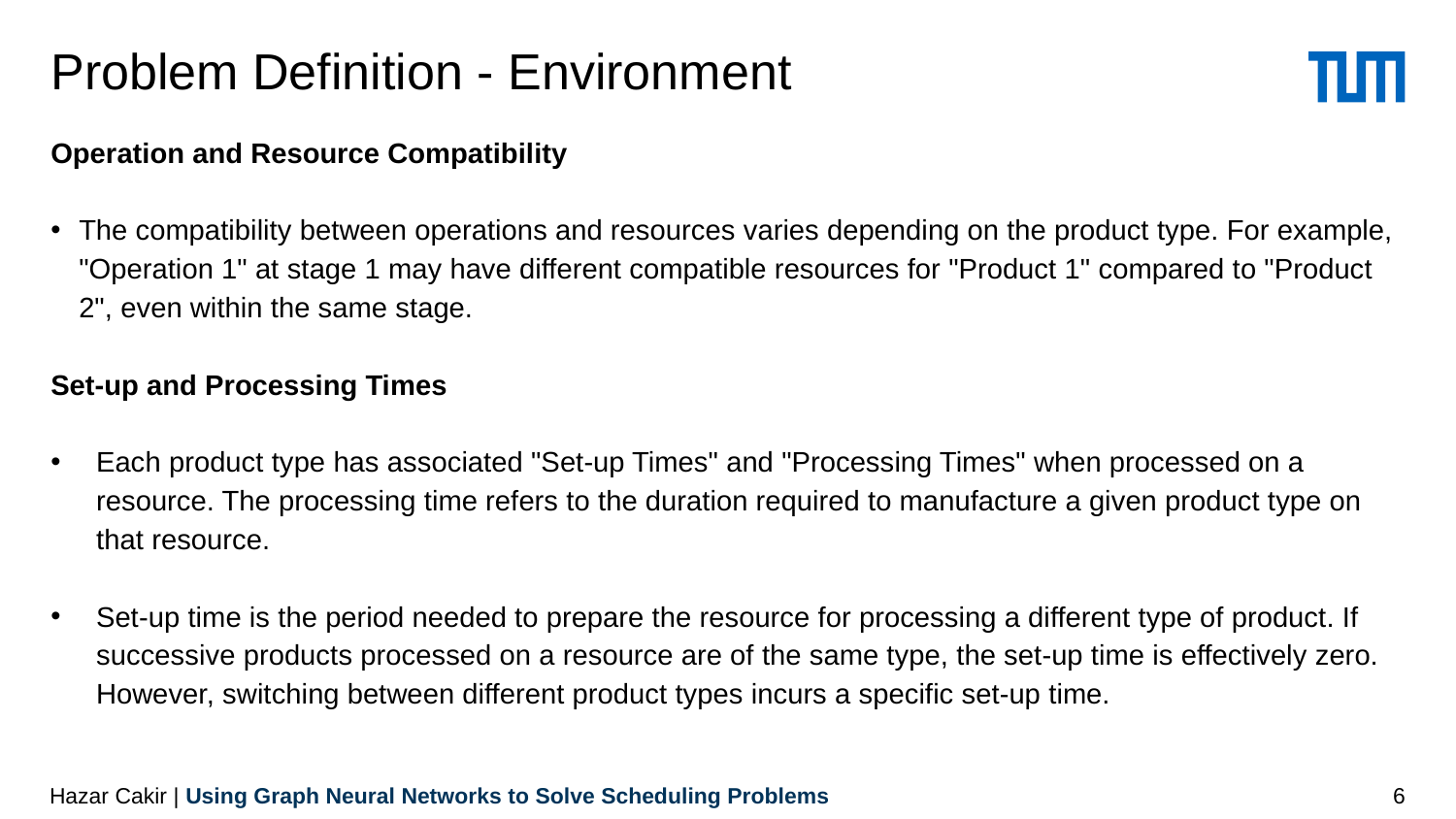

# Problem Definition - Environment
Operation and Resource Compatibility

The compatibility between operations and resources varies depending on the product type. For example, "Operation 1" at stage 1 may have different compatible resources for "Product 1" compared to "Product 2", even within the same stage.

Set-up and Processing Times

Each product type has associated "Set-up Times" and "Processing Times" when processed on a resource. The processing time refers to the duration required to manufacture a given product type on that resource.

Set-up time is the period needed to prepare the resource for processing a different type of product. If successive products processed on a resource are of the same type, the set-up time is effectively zero. However, switching between different product types incurs a specific set-up time.
Hazar Cakir | Using Graph Neural Networks to Solve Scheduling Problems
6